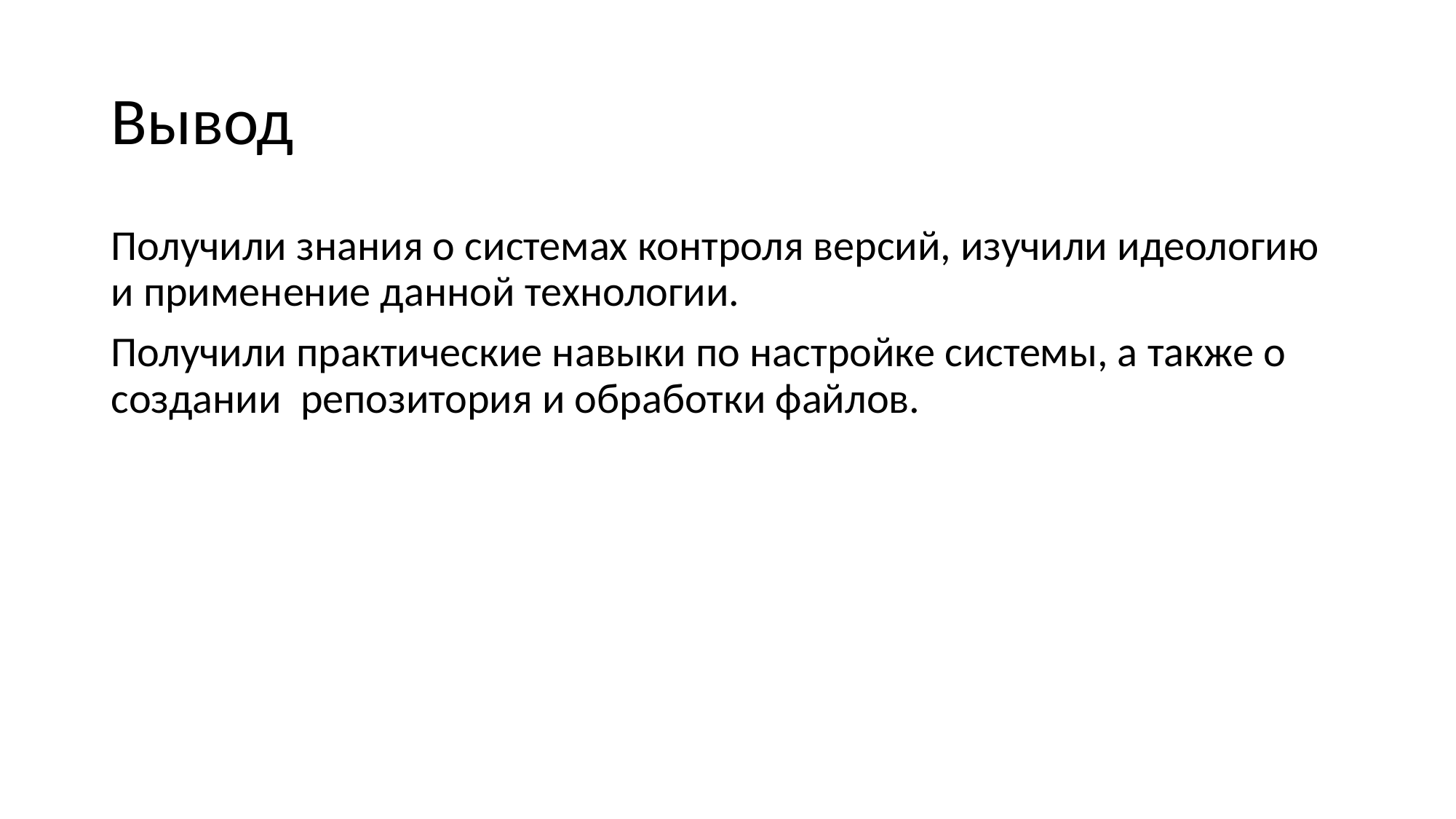

# Вывод
Получили знания о системах контроля версий, изучили идеологию и применение данной технологии.
Получили практические навыки по настройке системы, а также о создании  репозитория и обработки файлов.